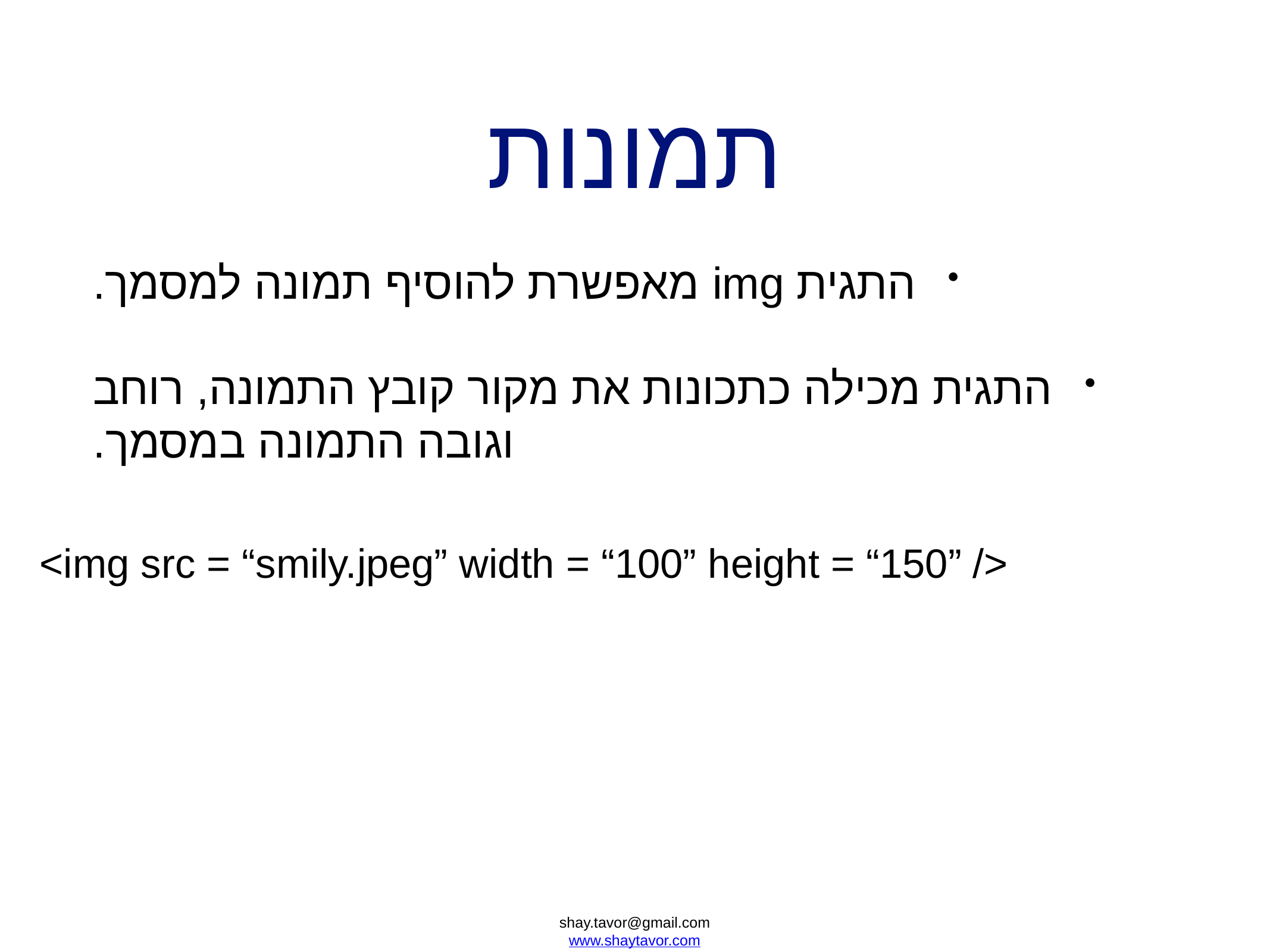

# תמונות
התגית img מאפשרת להוסיף תמונה למסמך.
התגית מכילה כתכונות את מקור קובץ התמונה, רוחב וגובה התמונה במסמך.
<img src = “smily.jpeg” width = “100” height = “150” />